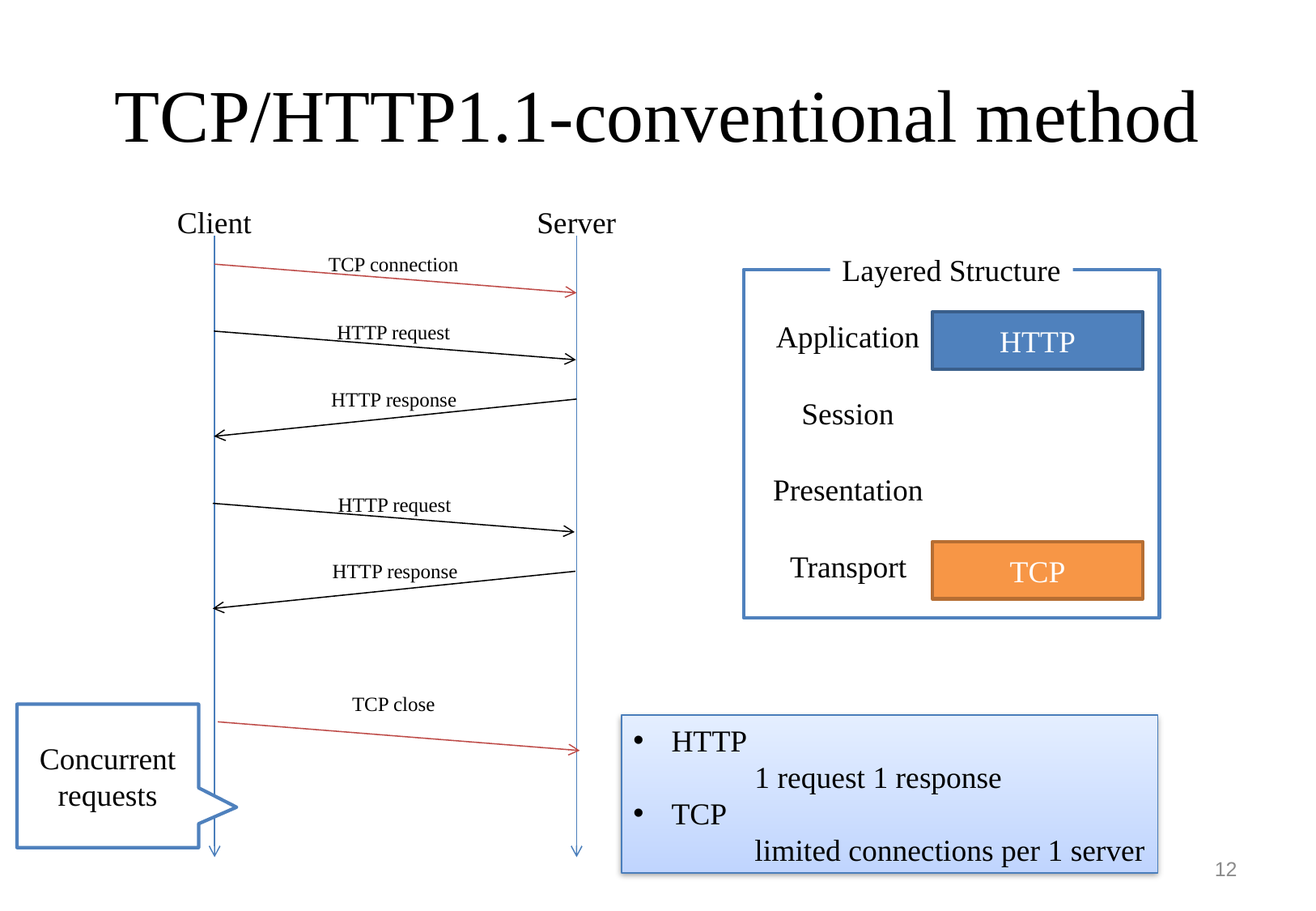

# TCP/HTTP1.1-conventional method
Client
Server
TCP connection
Layered Structure
Application
HTTP
Session
Presentation
Transport
TCP

HTTP request
HTTP response
HTTP request
HTTP response
TCP close
Concurrent requests
HTTP
	1 request 1 response
TCP
	limited connections per 1 server
12